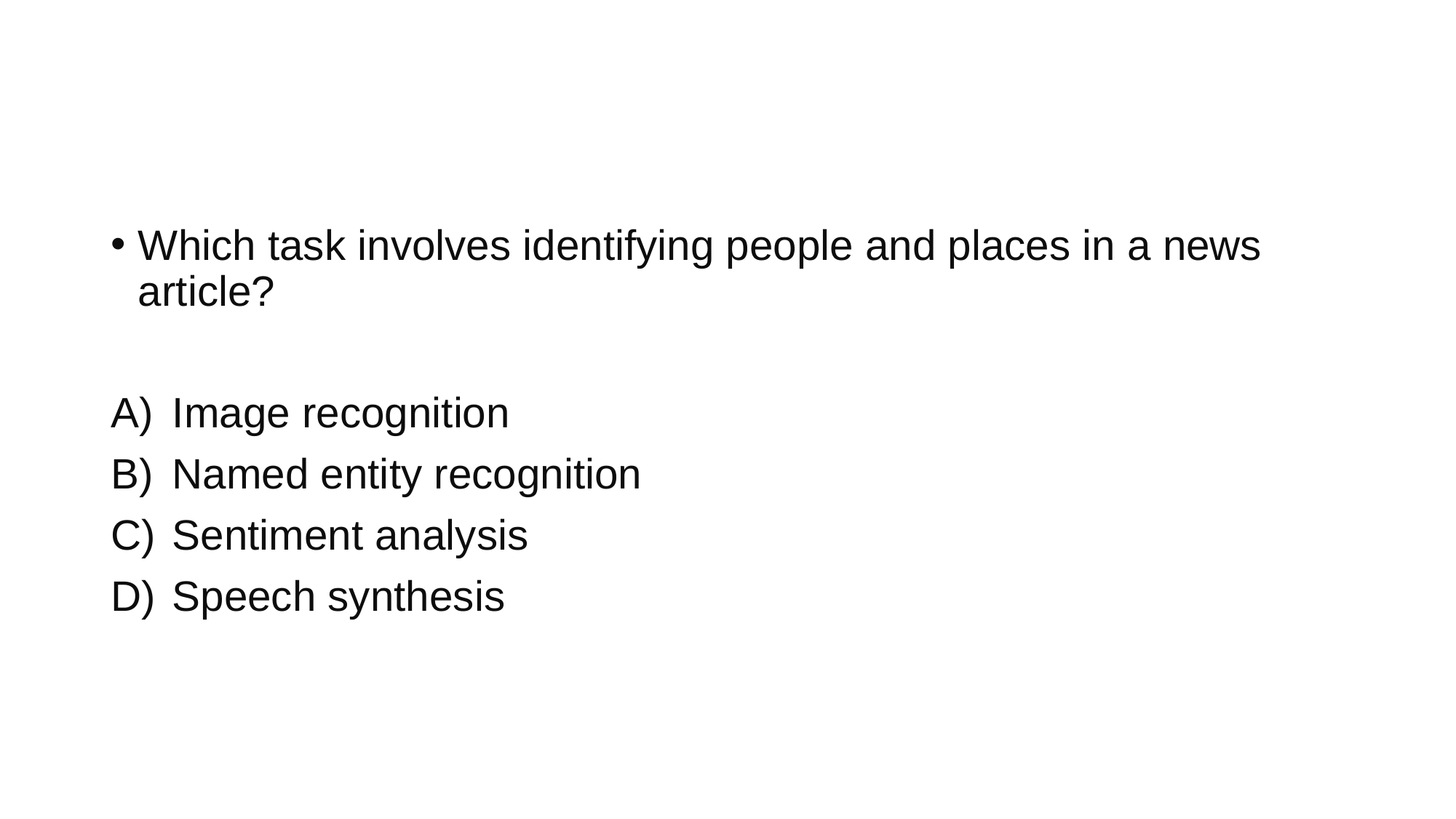

#
Which task involves identifying people and places in a news article?

Image recognition
Named entity recognition
Sentiment analysis
Speech synthesis